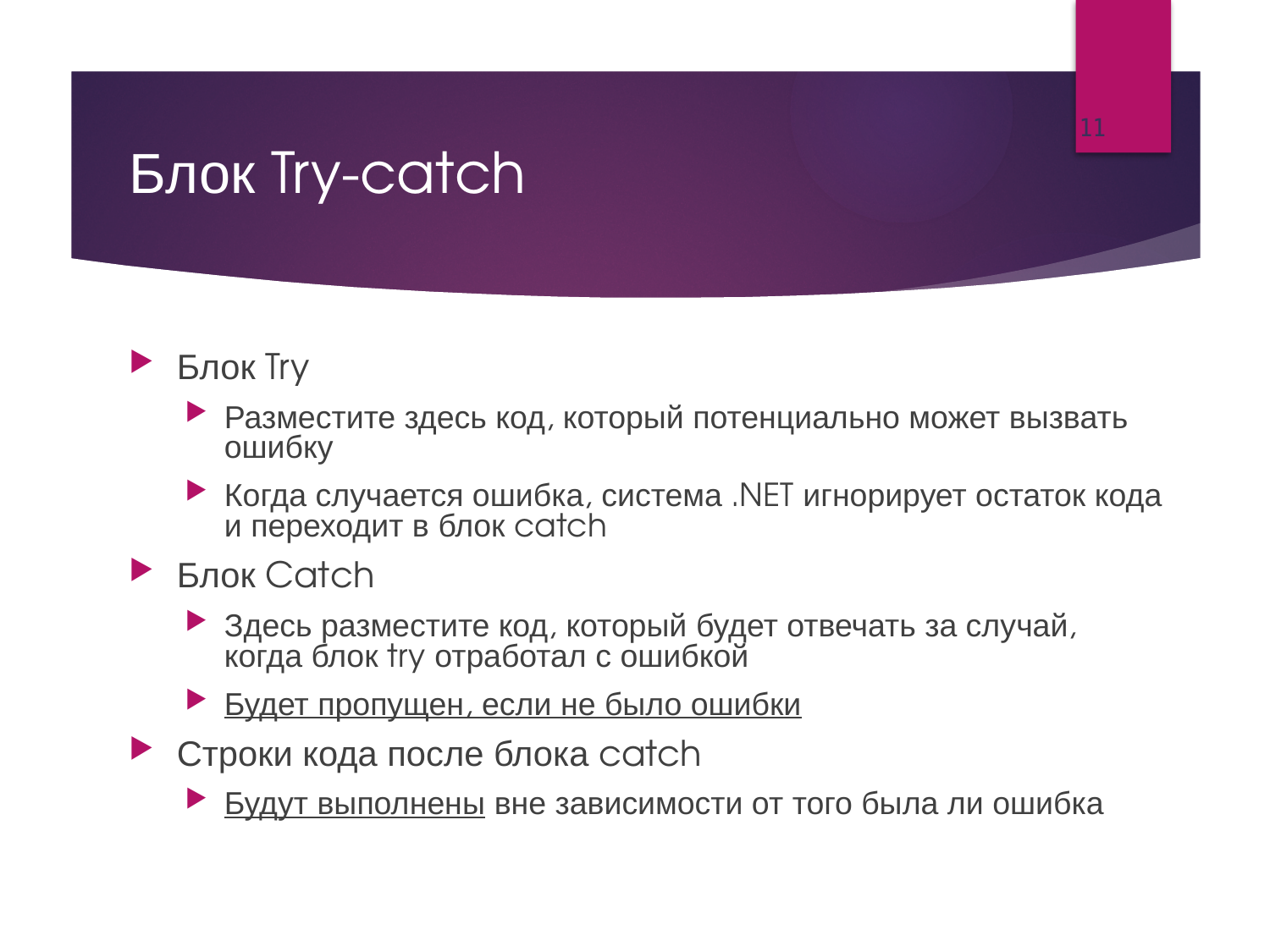

11
# Блок Try-catch
Блок Try
Разместите здесь код, который потенциально может вызвать ошибку
Когда случается ошибка, система .NET игнорирует остаток кода и переходит в блок catch
Блок Catch
Здесь разместите код, который будет отвечать за случай, когда блок try отработал с ошибкой
Будет пропущен, если не было ошибки
Строки кода после блока catch
Будут выполнены вне зависимости от того была ли ошибка